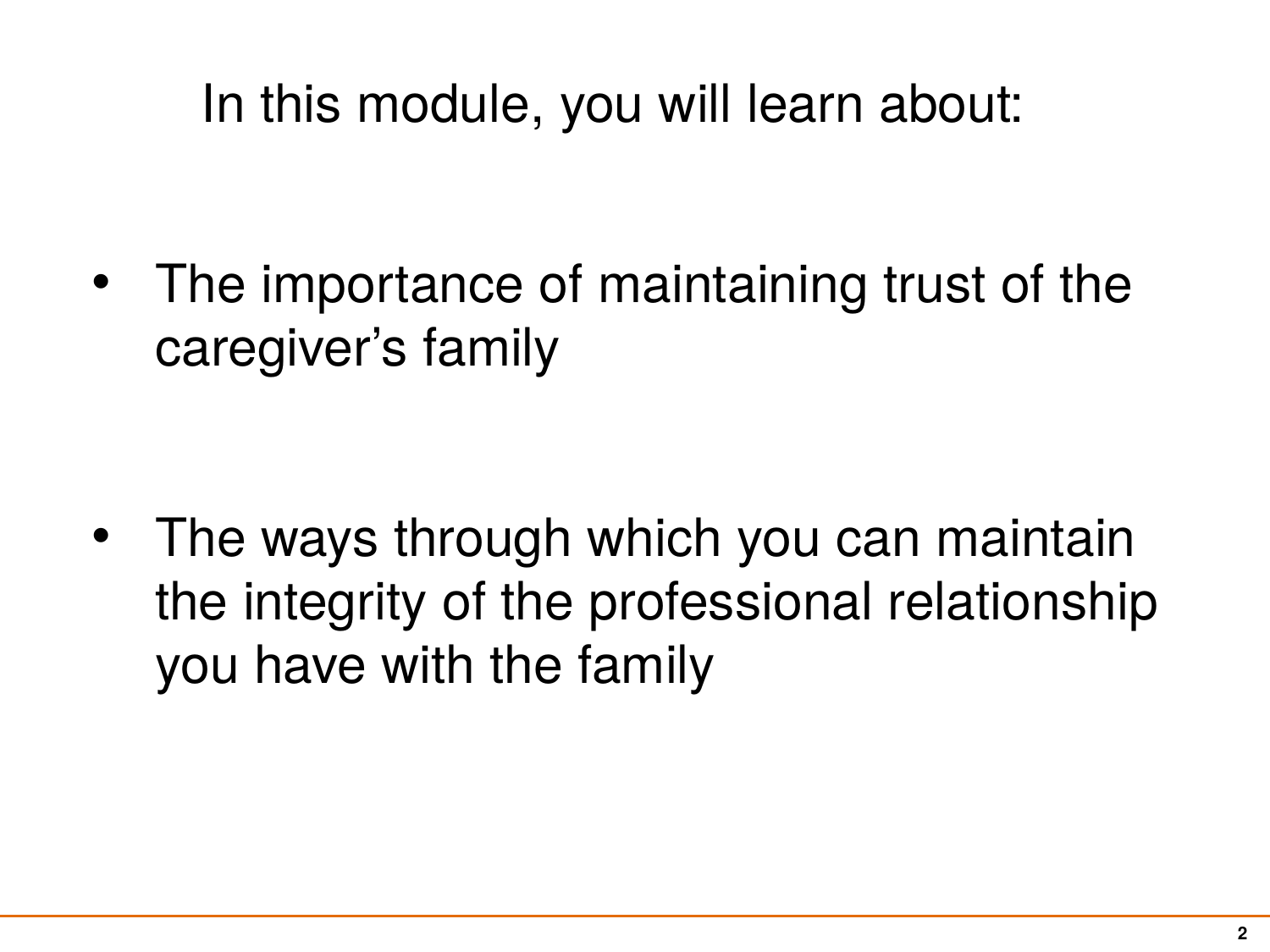

In this module, you will learn about:
The importance of maintaining trust of the caregiver’s family

The ways through which you can maintain the integrity of the professional relationship you have with the family
2